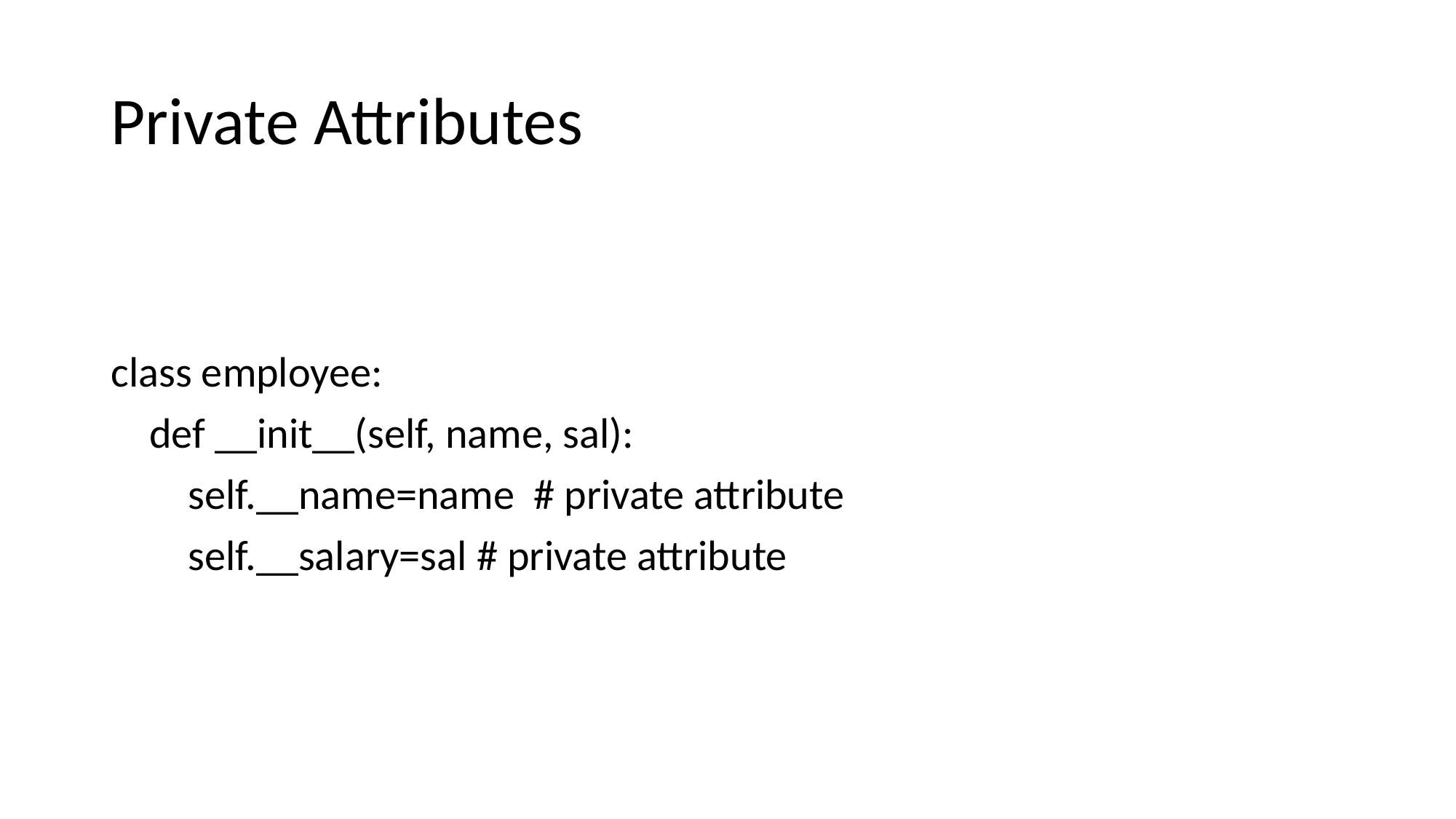

# Private Attributes

class employee:
    def __init__(self, name, sal):
        self.__name=name  # private attribute
        self.__salary=sal # private attribute